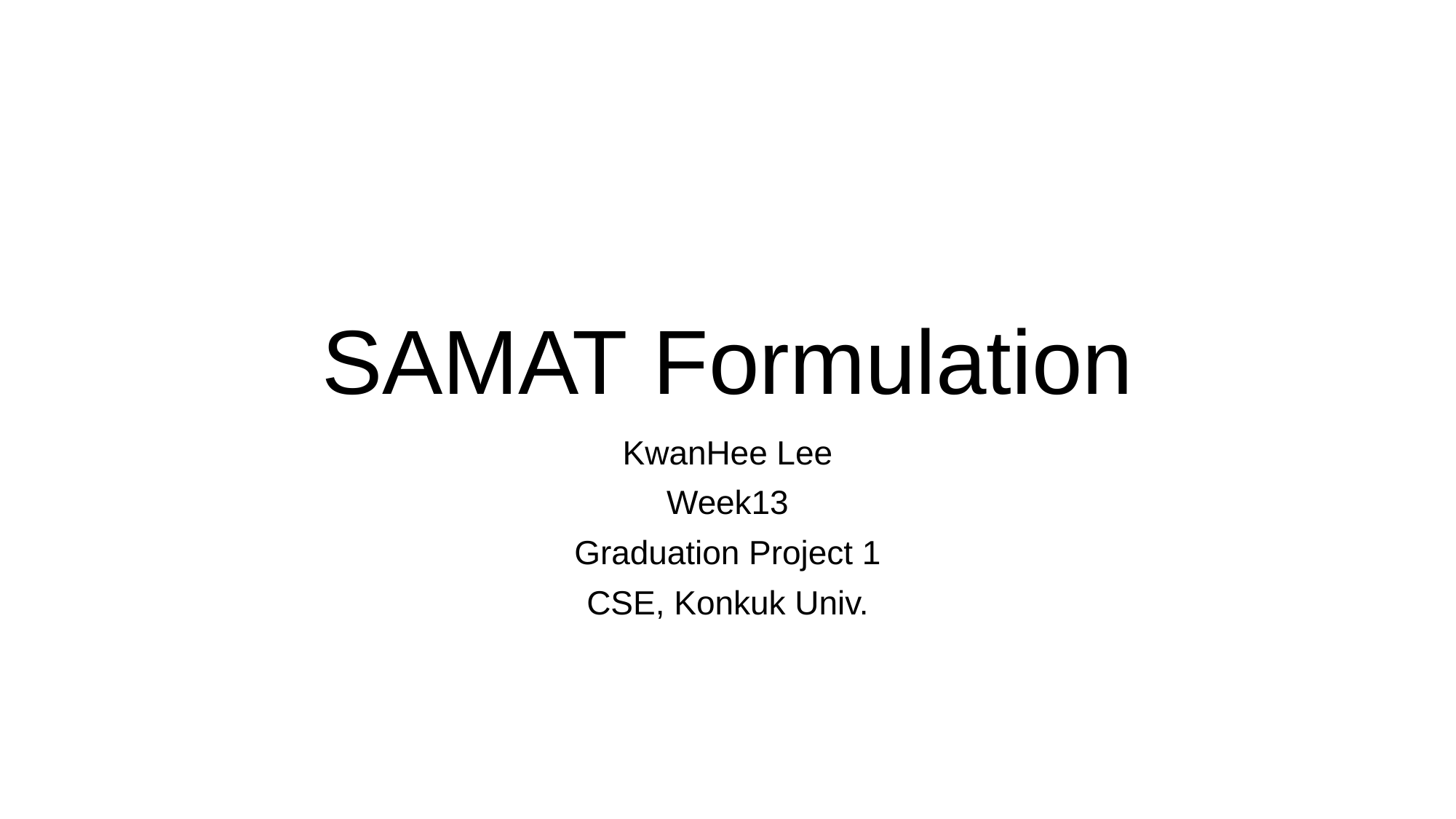

# SAMAT Formulation
KwanHee Lee
Week13
Graduation Project 1
CSE, Konkuk Univ.